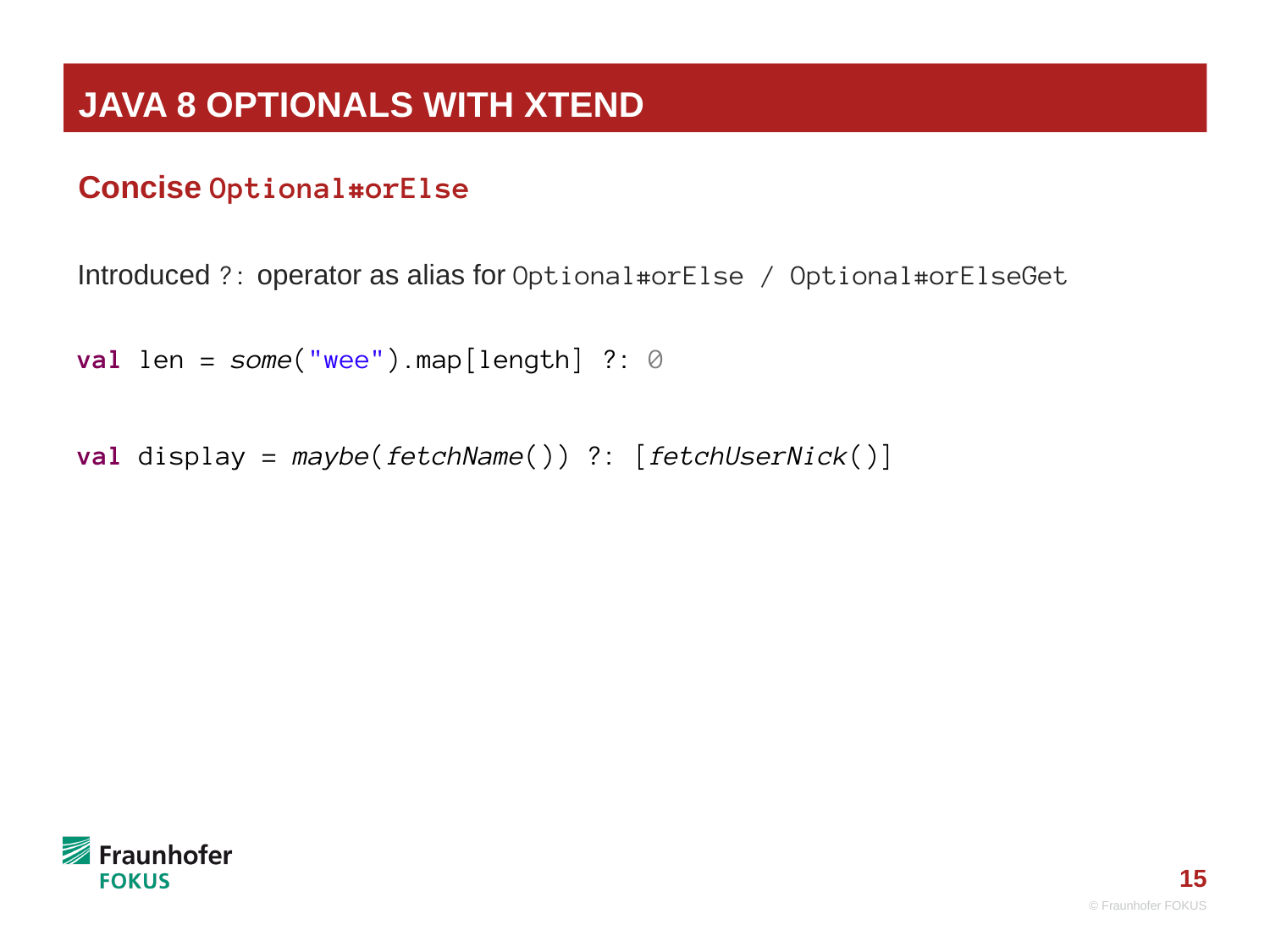

# Java 8 Optionals with XTend
Concise Optional#orElse
Introduced ?: operator as alias for Optional#orElse / Optional#orElseGet

val len = some("wee").map[length] ?: 0

val display = maybe(fetchName()) ?: [fetchUserNick()]

© Fraunhofer FOKUS